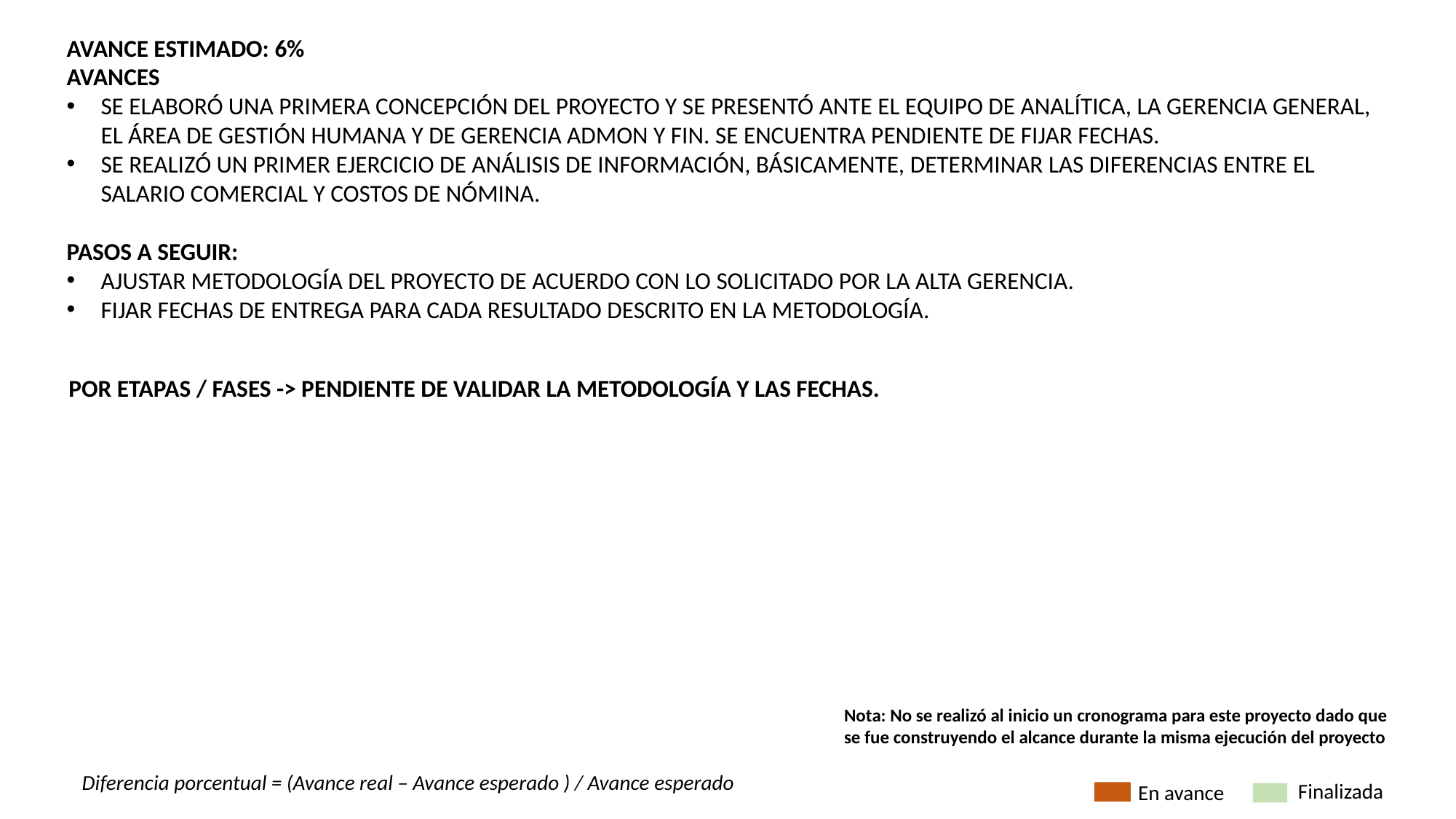

AVANCE ESTIMADO: 6%
AVANCES
SE ELABORÓ UNA PRIMERA CONCEPCIÓN DEL PROYECTO Y SE PRESENTÓ ANTE EL EQUIPO DE ANALÍTICA, LA GERENCIA GENERAL, EL ÁREA DE GESTIÓN HUMANA Y DE GERENCIA ADMON Y FIN. SE ENCUENTRA PENDIENTE DE FIJAR FECHAS.
SE REALIZÓ UN PRIMER EJERCICIO DE ANÁLISIS DE INFORMACIÓN, BÁSICAMENTE, DETERMINAR LAS DIFERENCIAS ENTRE EL SALARIO COMERCIAL Y COSTOS DE NÓMINA.

PASOS A SEGUIR:
AJUSTAR METODOLOGÍA DEL PROYECTO DE ACUERDO CON LO SOLICITADO POR LA ALTA GERENCIA.
FIJAR FECHAS DE ENTREGA PARA CADA RESULTADO DESCRITO EN LA METODOLOGÍA.
POR ETAPAS / FASES -> PENDIENTE DE VALIDAR LA METODOLOGÍA Y LAS FECHAS.
Nota: No se realizó al inicio un cronograma para este proyecto dado que se fue construyendo el alcance durante la misma ejecución del proyecto
Diferencia porcentual = (Avance real – Avance esperado ) / Avance esperado
Finalizada
En avance